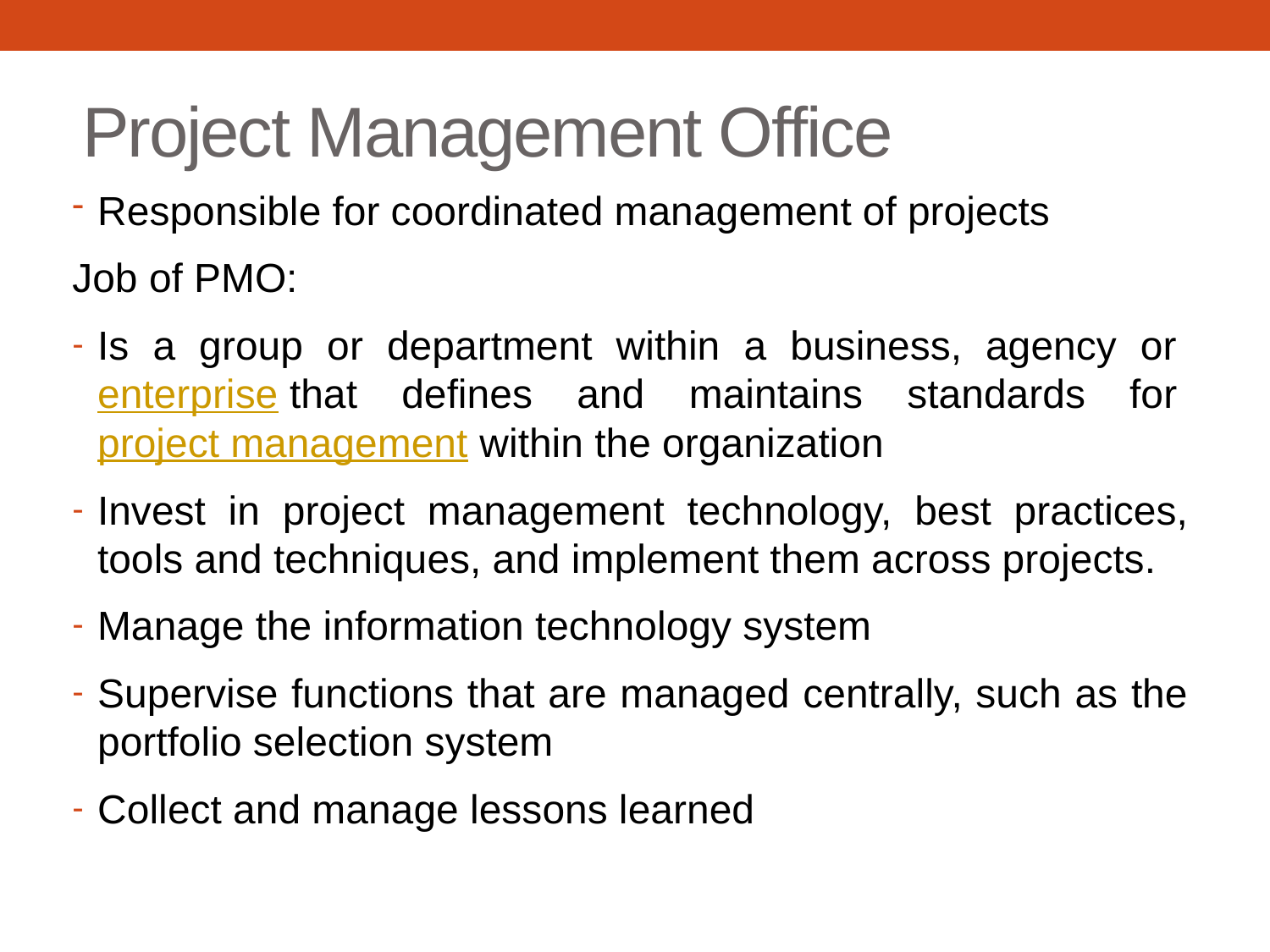

# Project Management Office
Responsible for coordinated management of projects
Job of PMO:
Is a group or department within a business, agency or enterprise that defines and maintains standards for project management within the organization
Invest in project management technology, best practices, tools and techniques, and implement them across projects.
Manage the information technology system
Supervise functions that are managed centrally, such as the portfolio selection system
Collect and manage lessons learned